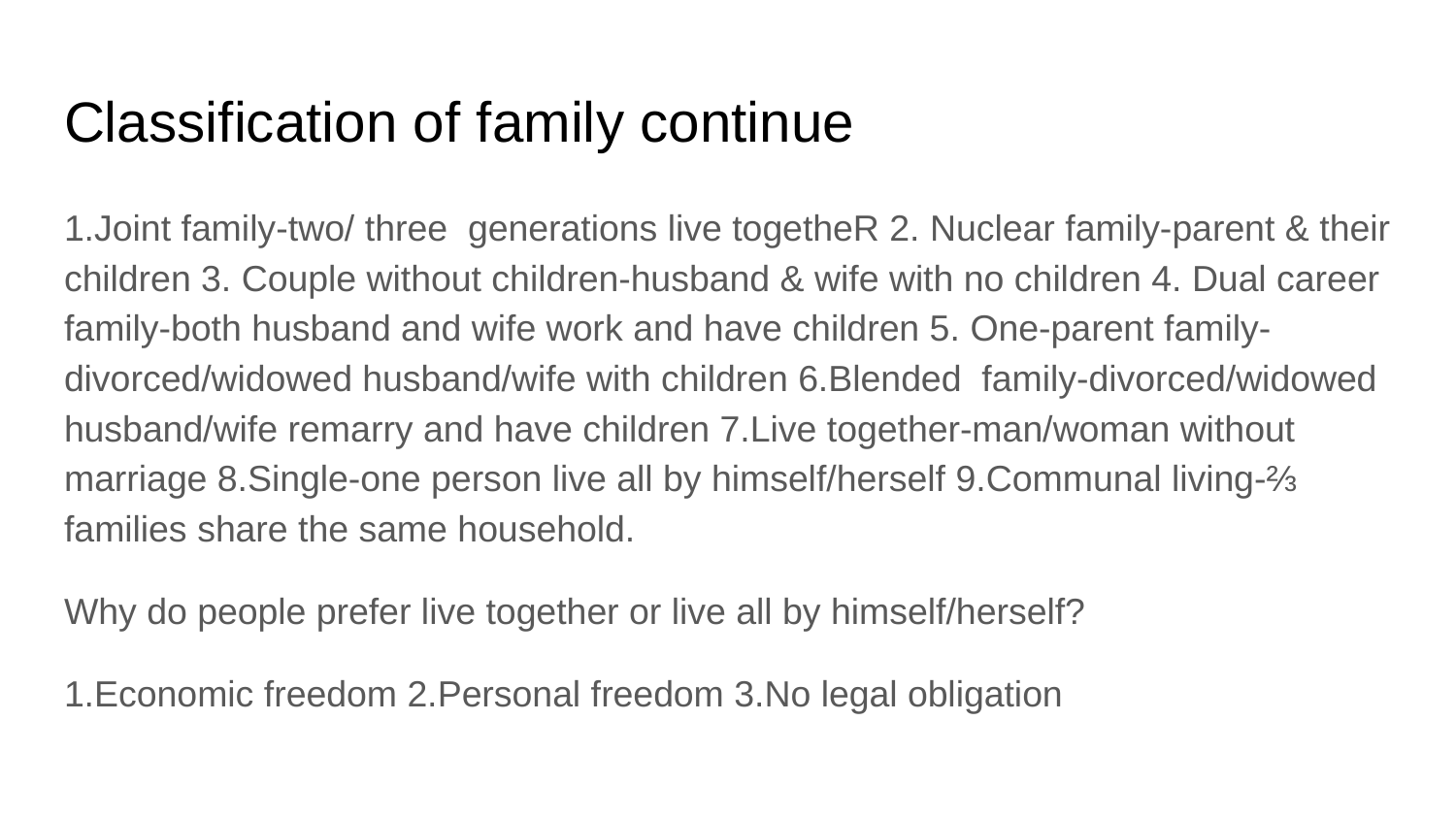

# Classification of family continue
1.Joint family-two/ three  generations live togetheR 2. Nuclear family-parent & their children 3. Couple without children-husband & wife with no children 4. Dual career family-both husband and wife work and have children 5. One-parent family-divorced/widowed husband/wife with children 6.Blended  family-divorced/widowed husband/wife remarry and have children 7.Live together-man/woman without marriage 8.Single-one person live all by himself/herself 9.Communal living-⅔ families share the same household.
Why do people prefer live together or live all by himself/herself?
1.Economic freedom 2.Personal freedom 3.No legal obligation